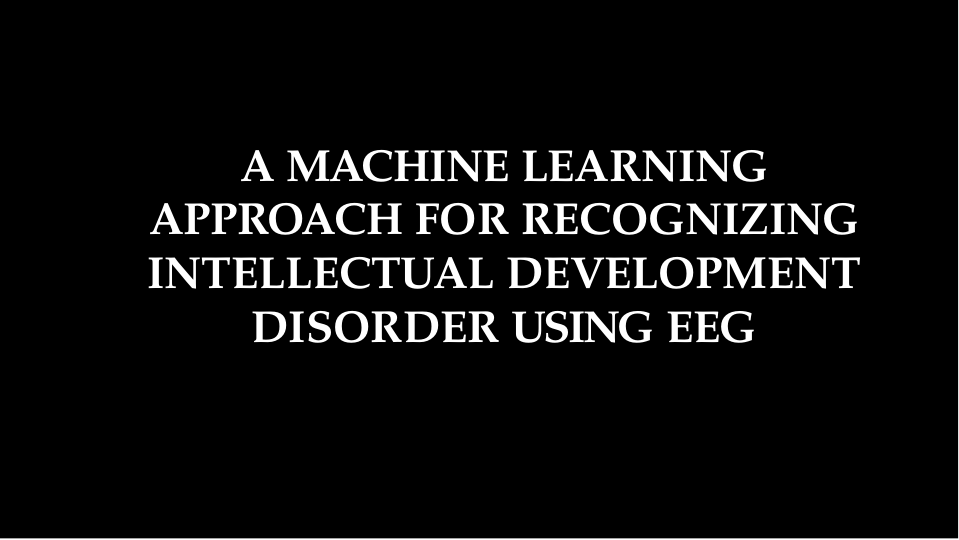

# A MACHINE LEARNING APPROACH FOR RECOGNIZING INTELLECTUAL DEVELOPMENT DISORDER USING EEG